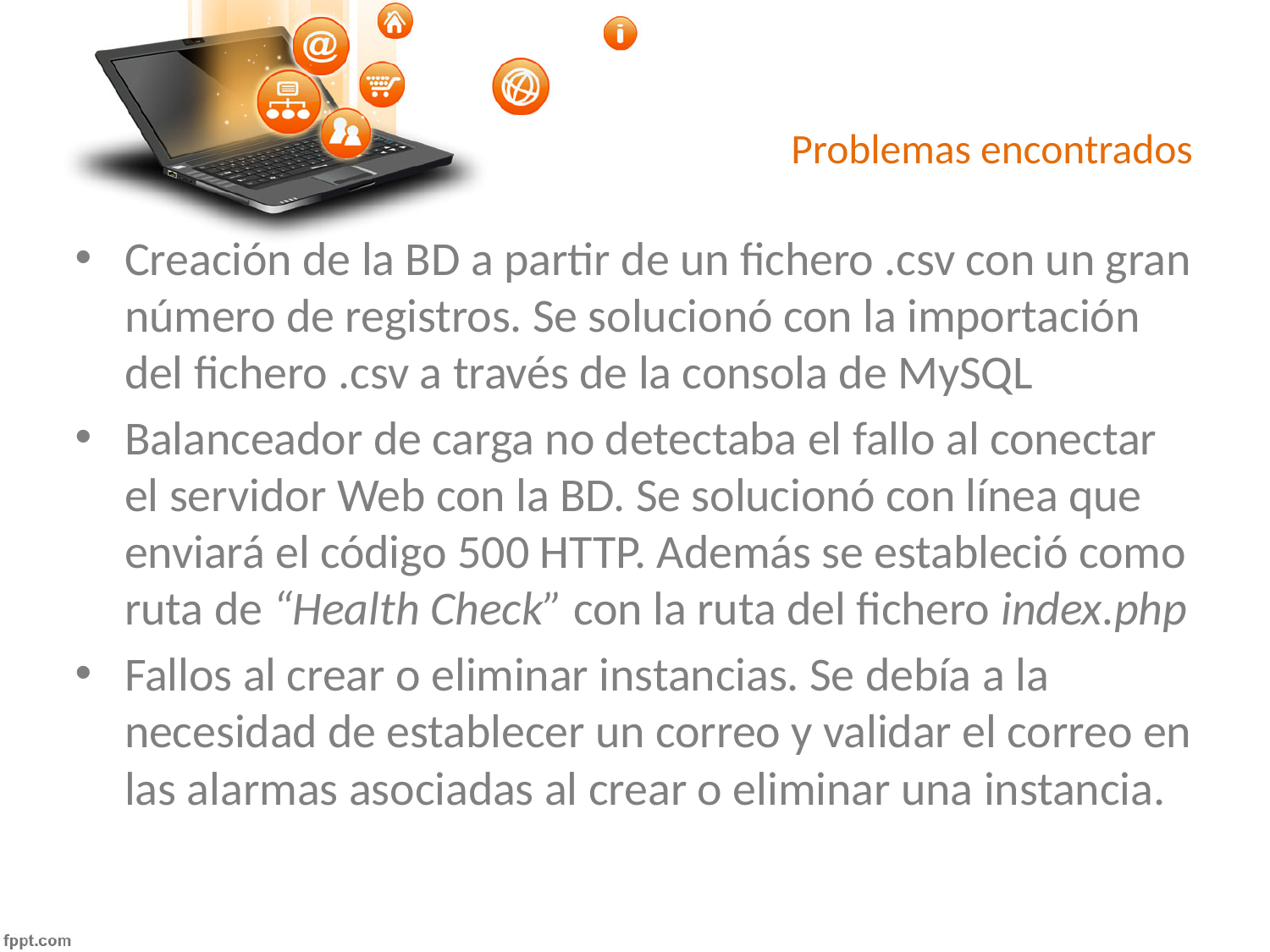

# Problemas encontrados
Creación de la BD a partir de un fichero .csv con un gran número de registros. Se solucionó con la importación del fichero .csv a través de la consola de MySQL
Balanceador de carga no detectaba el fallo al conectar el servidor Web con la BD. Se solucionó con línea que enviará el código 500 HTTP. Además se estableció como ruta de “Health Check” con la ruta del fichero index.php
Fallos al crear o eliminar instancias. Se debía a la necesidad de establecer un correo y validar el correo en las alarmas asociadas al crear o eliminar una instancia.